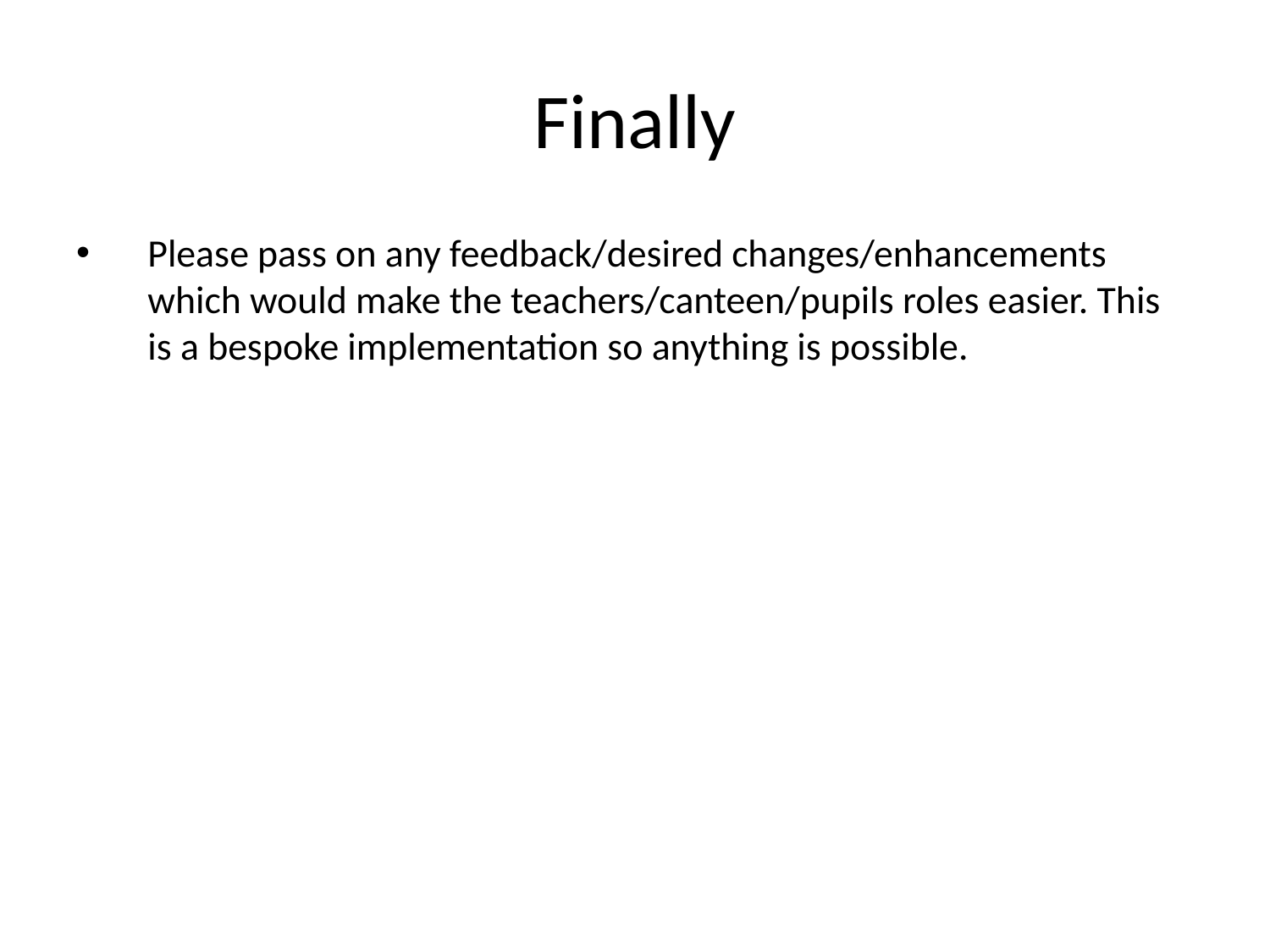

# Finally
Please pass on any feedback/desired changes/enhancements which would make the teachers/canteen/pupils roles easier. This is a bespoke implementation so anything is possible.